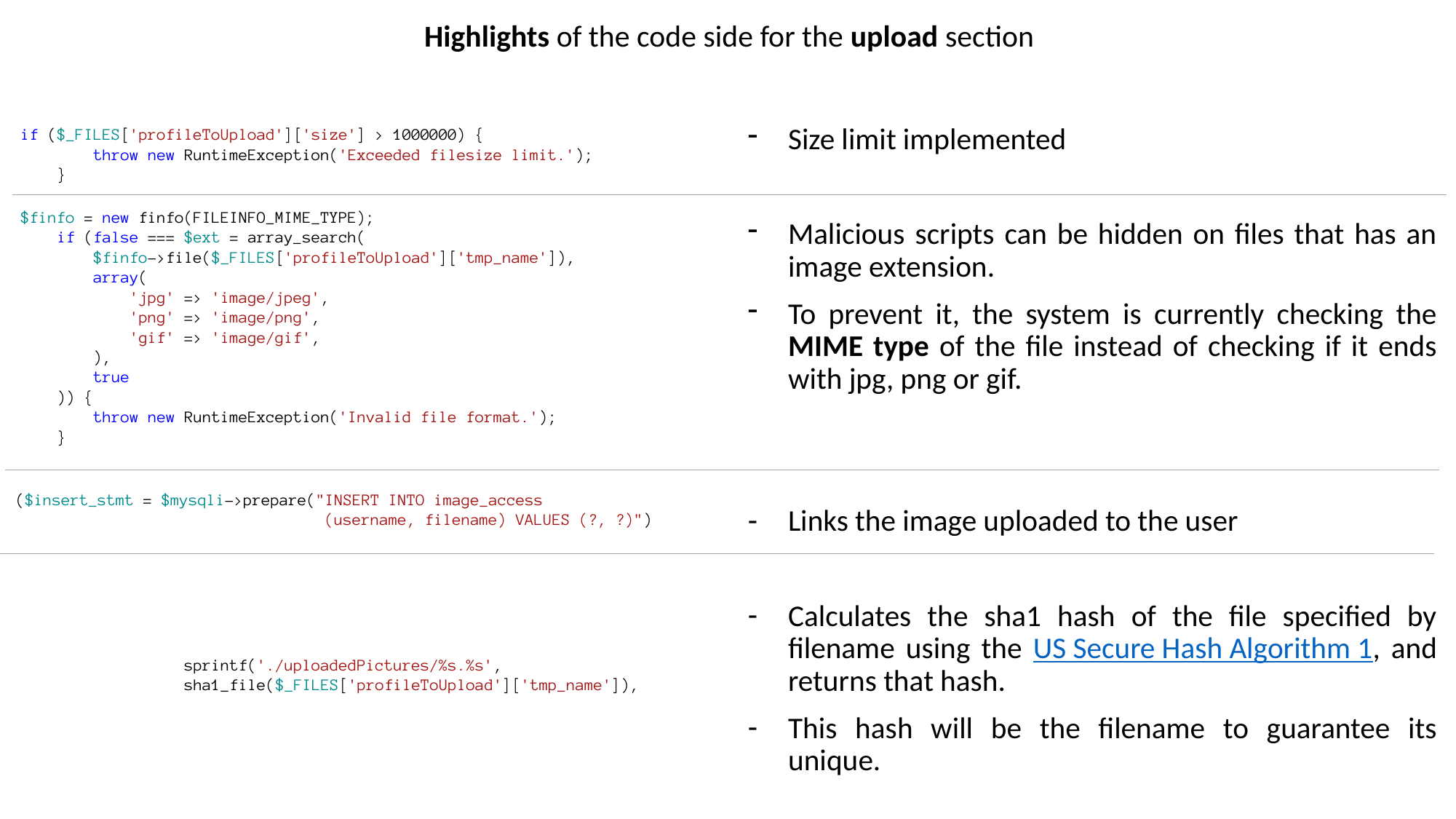

# Highlights of the code side for the upload section
if ($_FILES['profileToUpload']['size'] > 1000000) {
        throw new RuntimeException('Exceeded filesize limit.');
    }
Size limit implemented

Malicious scripts can be hidden on files that has an image extension.
To prevent it, the system is currently checking the MIME type of the file instead of checking if it ends with jpg, png or gif.

Links the image uploaded to the user

Calculates the sha1 hash of the file specified by filename using the US Secure Hash Algorithm 1, and returns that hash.
This hash will be the filename to guarantee its unique.
$finfo = new finfo(FILEINFO_MIME_TYPE);
    if (false === $ext = array_search(
        $finfo->file($_FILES['profileToUpload']['tmp_name']),
        array(
            'jpg' => 'image/jpeg',
            'png' => 'image/png',
            'gif' => 'image/gif',
        ),
        true
    )) {
        throw new RuntimeException('Invalid file format.');
    }
($insert_stmt = $mysqli->prepare("INSERT INTO image_access 				          (username, filename) VALUES (?, ?)")
sprintf('./uploadedPictures/%s.%s', sha1_file($_FILES['profileToUpload']['tmp_name']),